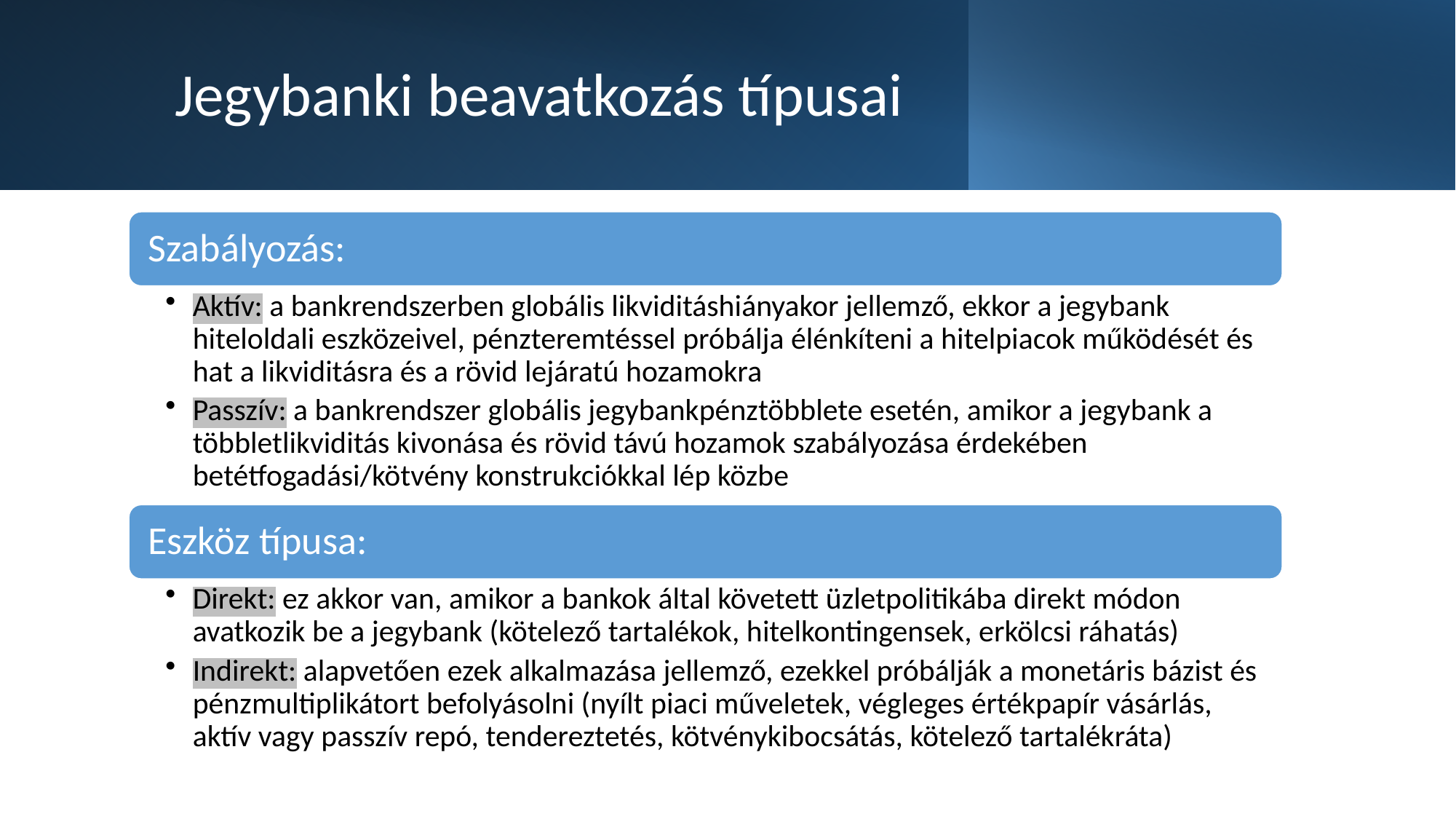

# Jegybanki beavatkozás típusai
Szabályozás:
Aktív: a bankrendszerben globális likviditáshiányakor jellemző, ekkor a jegybank hiteloldali eszközeivel, pénzteremtéssel próbálja élénkíteni a hitelpiacok működését és hat a likviditásra és a rövid lejáratú hozamokra
Passzív: a bankrendszer globális jegybankpénztöbblete esetén, amikor a jegybank a többletlikviditás kivonása és rövid távú hozamok szabályozása érdekében betétfogadási/kötvény konstrukciókkal lép közbe
Eszköz típusa:
Direkt: ez akkor van, amikor a bankok által követett üzletpolitikába direkt módon avatkozik be a jegybank (kötelező tartalékok, hitelkontingensek, erkölcsi ráhatás)
Indirekt: alapvetően ezek alkalmazása jellemző, ezekkel próbálják a monetáris bázist és pénzmultiplikátort befolyásolni (nyílt piaci műveletek, végleges értékpapír vásárlás, aktív vagy passzív repó, tendereztetés, kötvénykibocsátás, kötelező tartalékráta)